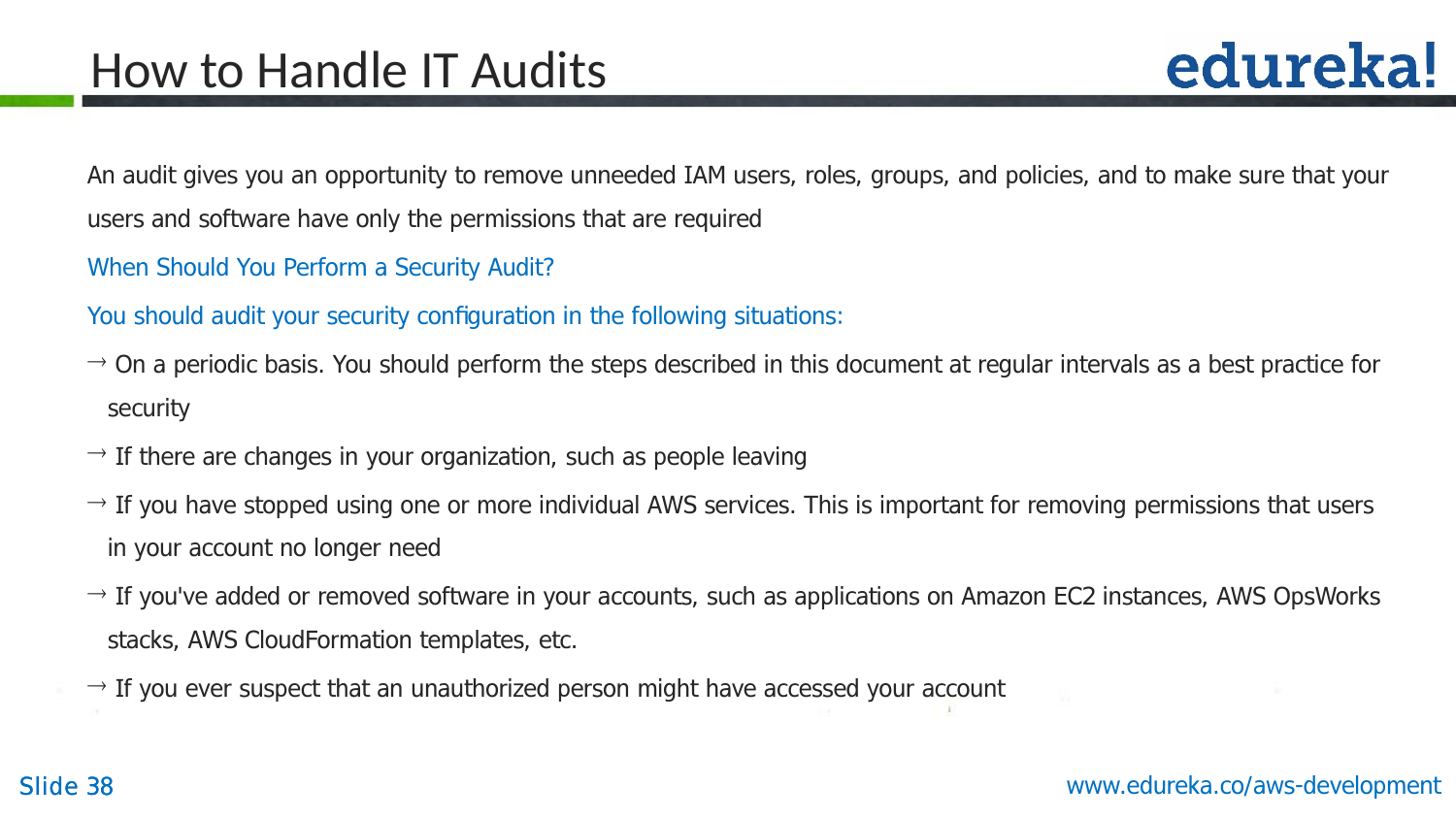

# How to Handle IT Audits
An audit gives you an opportunity to remove unneeded IAM users, roles, groups, and policies, and to make sure that your users and software have only the permissions that are required
When Should You Perform a Security Audit?
You should audit your security configuration in the following situations:
 On a periodic basis. You should perform the steps described in this document at regular intervals as a best practice for security
 If there are changes in your organization, such as people leaving
 If you have stopped using one or more individual AWS services. This is important for removing permissions that users in your account no longer need
 If you've added or removed software in your accounts, such as applications on Amazon EC2 instances, AWS OpsWorks stacks, AWS CloudFormation templates, etc.
 If you ever suspect that an unauthorized person might have accessed your account